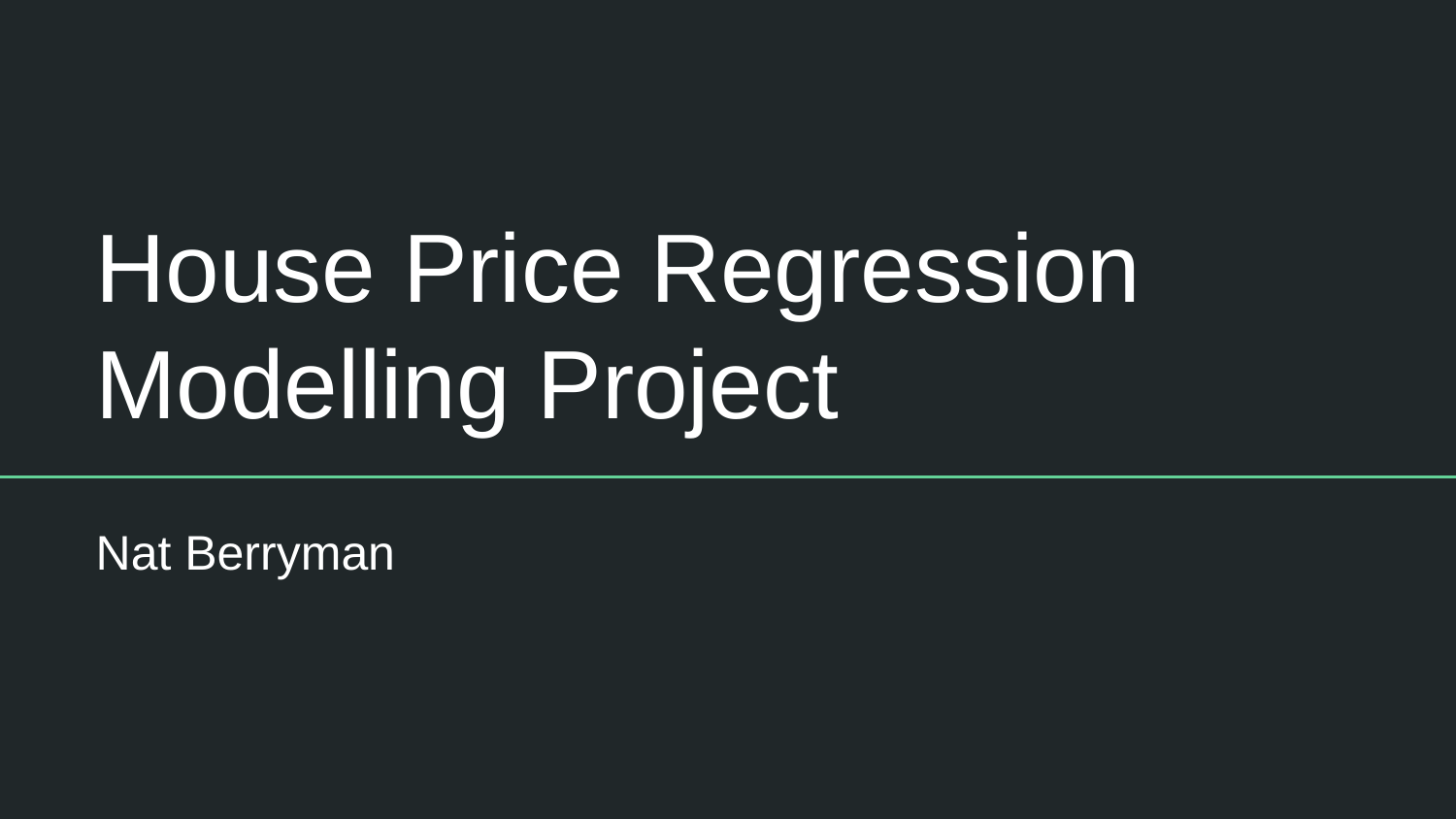

# House Price Regression Modelling Project
Nat Berryman